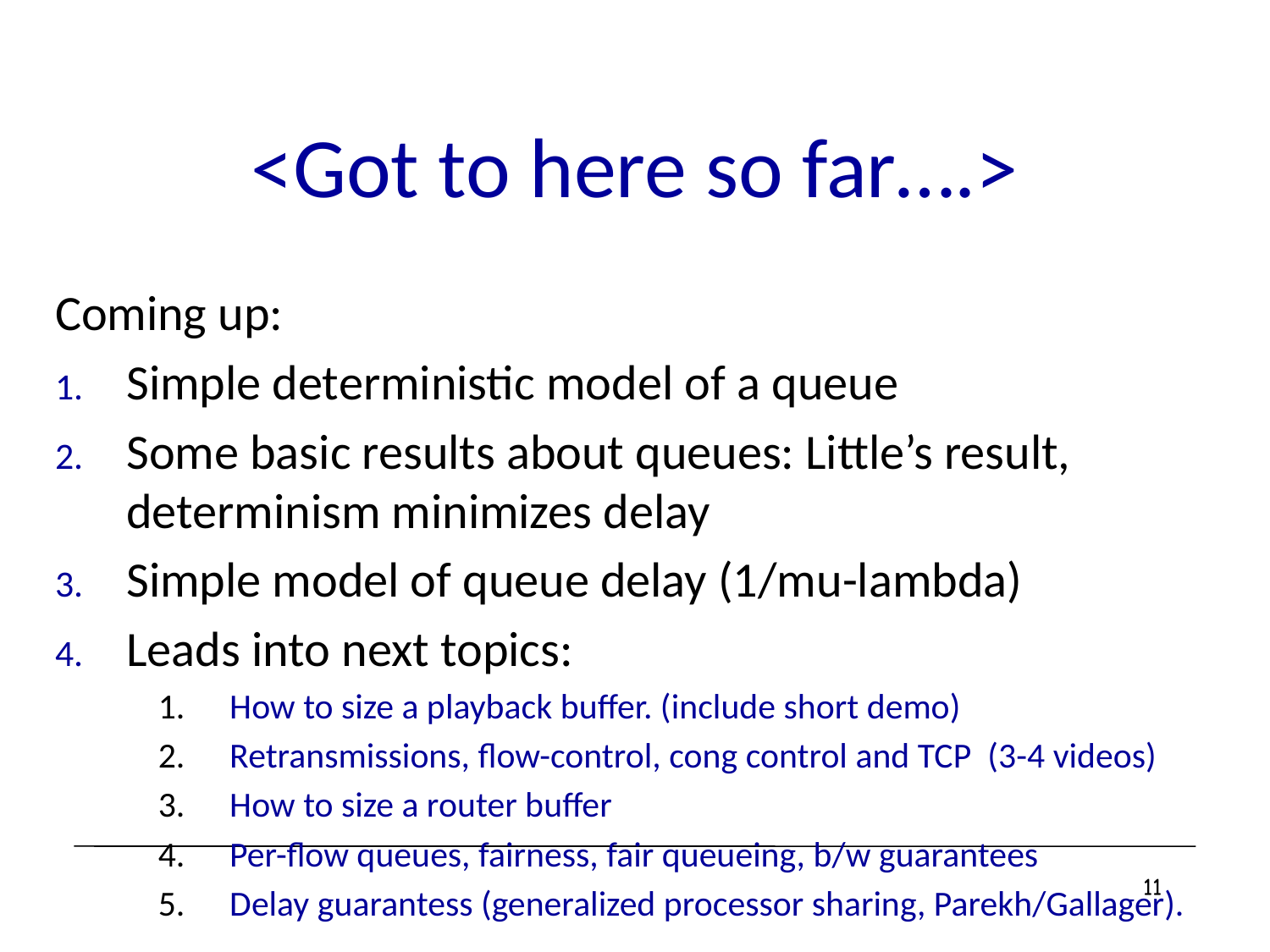

# <Got to here so far….>
Coming up:
Simple deterministic model of a queue
Some basic results about queues: Little’s result, determinism minimizes delay
Simple model of queue delay (1/mu-lambda)
Leads into next topics:
How to size a playback buffer. (include short demo)
Retransmissions, flow-control, cong control and TCP  (3-4 videos)
How to size a router buffer
Per-flow queues, fairness, fair queueing, b/w guarantees
Delay guarantess (generalized processor sharing, Parekh/Gallager).
11